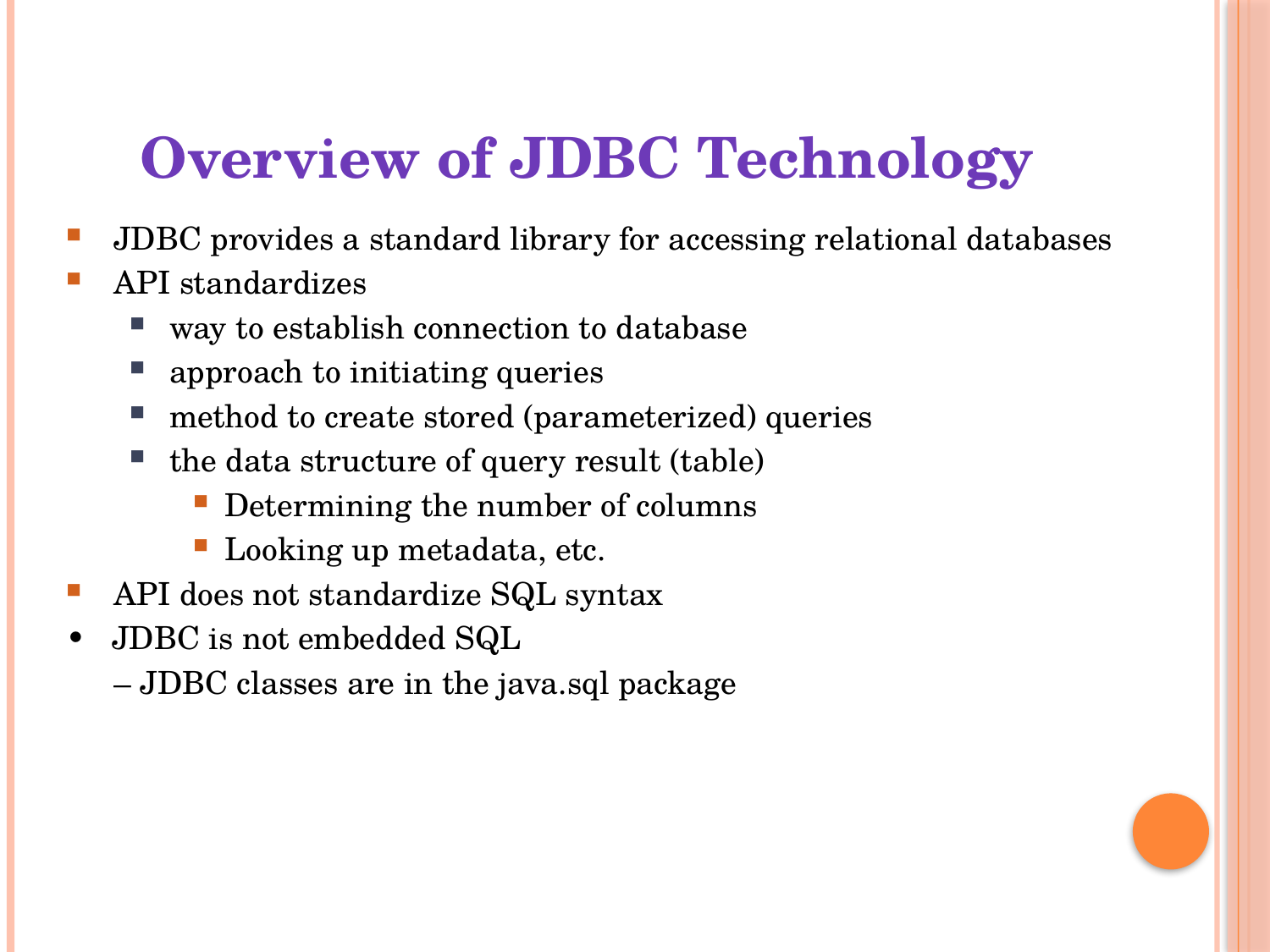

Overview of JDBC Technology
JDBC provides a standard library for accessing relational databases
API standardizes
way to establish connection to database
approach to initiating queries
method to create stored (parameterized) queries
the data structure of query result (table)
Determining the number of columns
Looking up metadata, etc.
API does not standardize SQL syntax
•   JDBC is not embedded SQL
	– JDBC classes are in the java.sql package